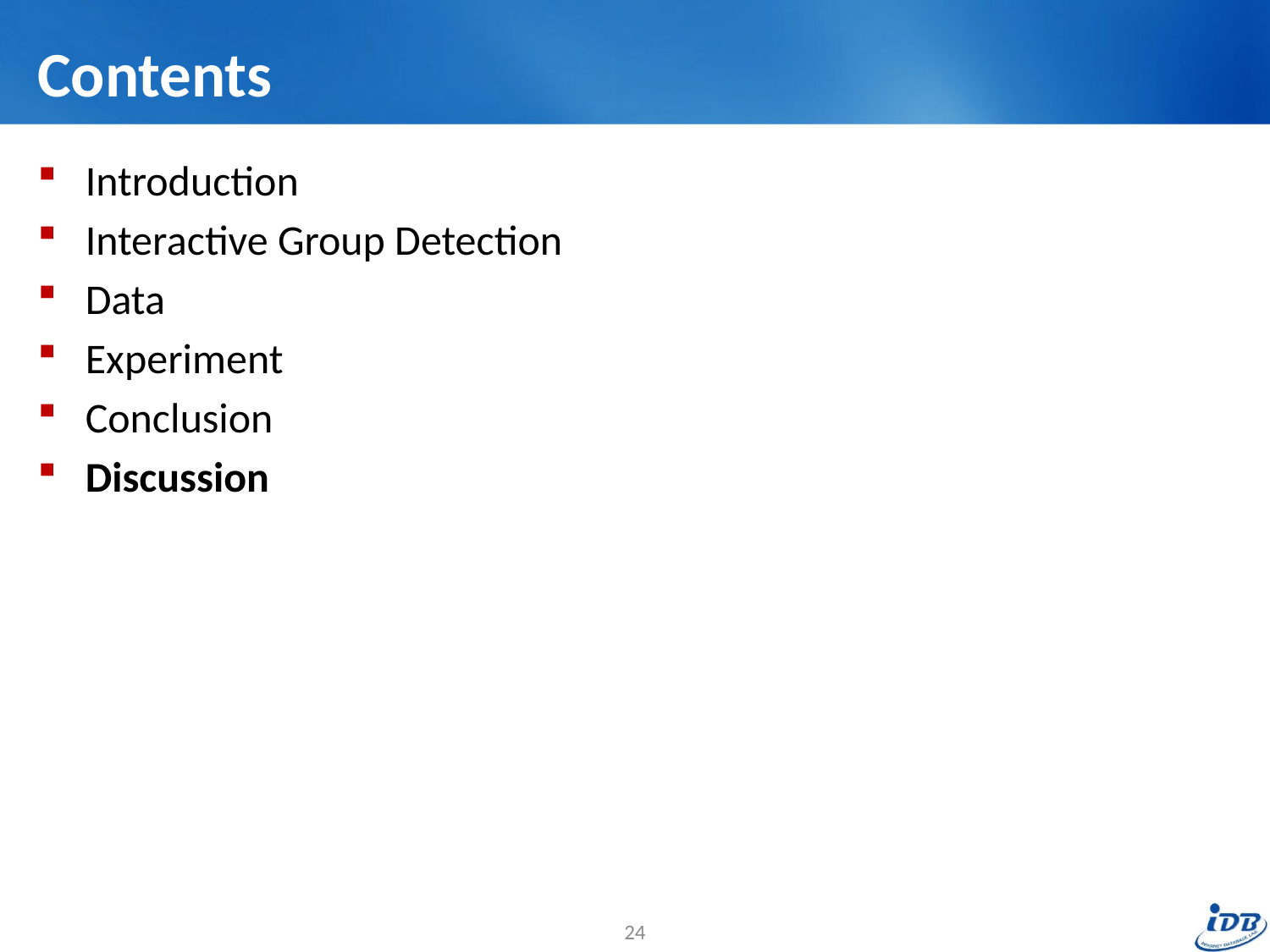

# Contents
Introduction
Interactive Group Detection
Data
Experiment
Conclusion
Discussion
24